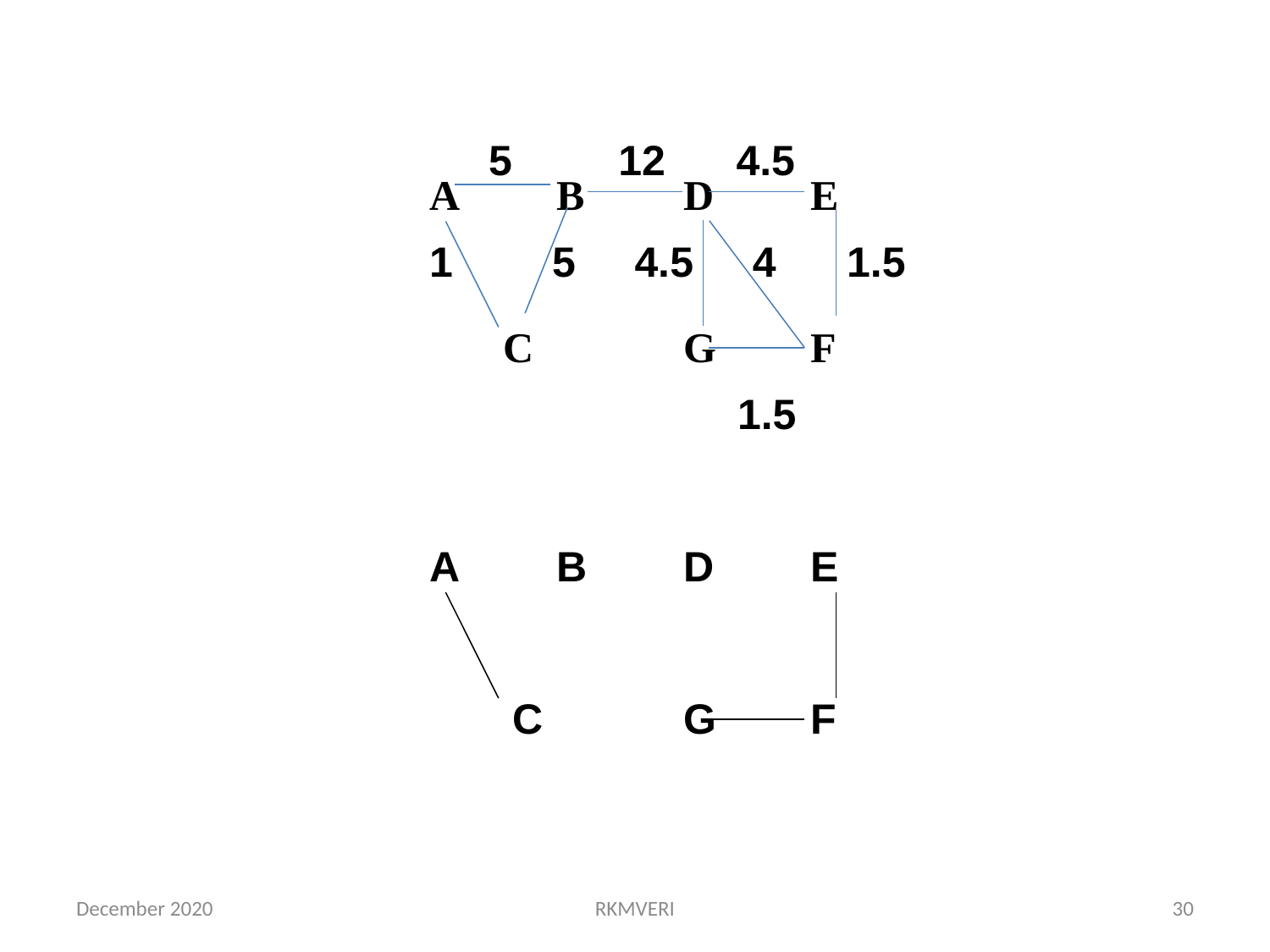

5         12      4.5

     5     4.5     4      1.5

                          1.5

A	B	D	E

       C		G	F
A	B	D	E

       C		G	F

December 2020
RKMVERI
30